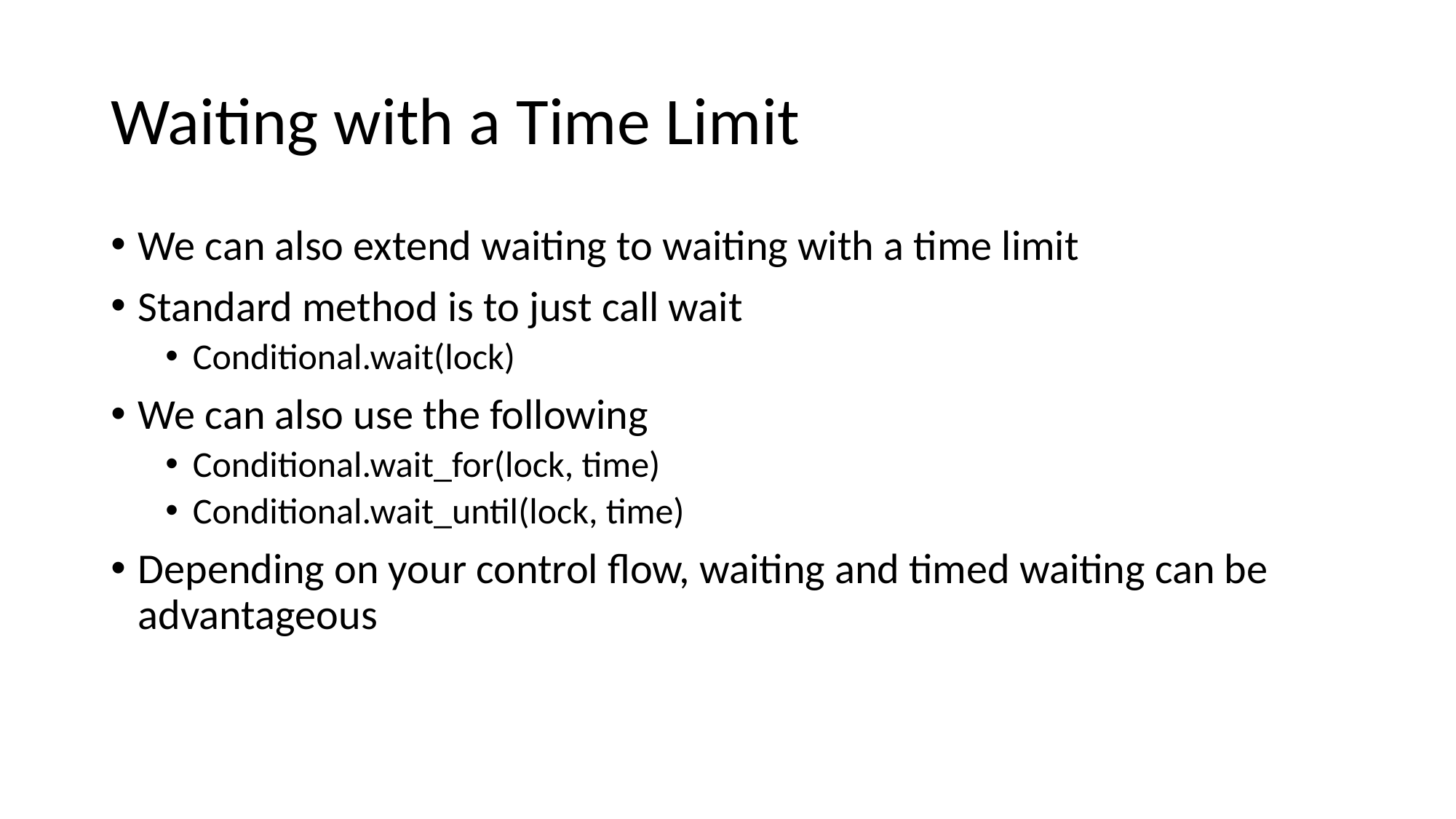

# Waiting with a Time Limit
We can also extend waiting to waiting with a time limit
Standard method is to just call wait
Conditional.wait(lock)
We can also use the following
Conditional.wait_for(lock, time)
Conditional.wait_until(lock, time)
Depending on your control flow, waiting and timed waiting can be advantageous